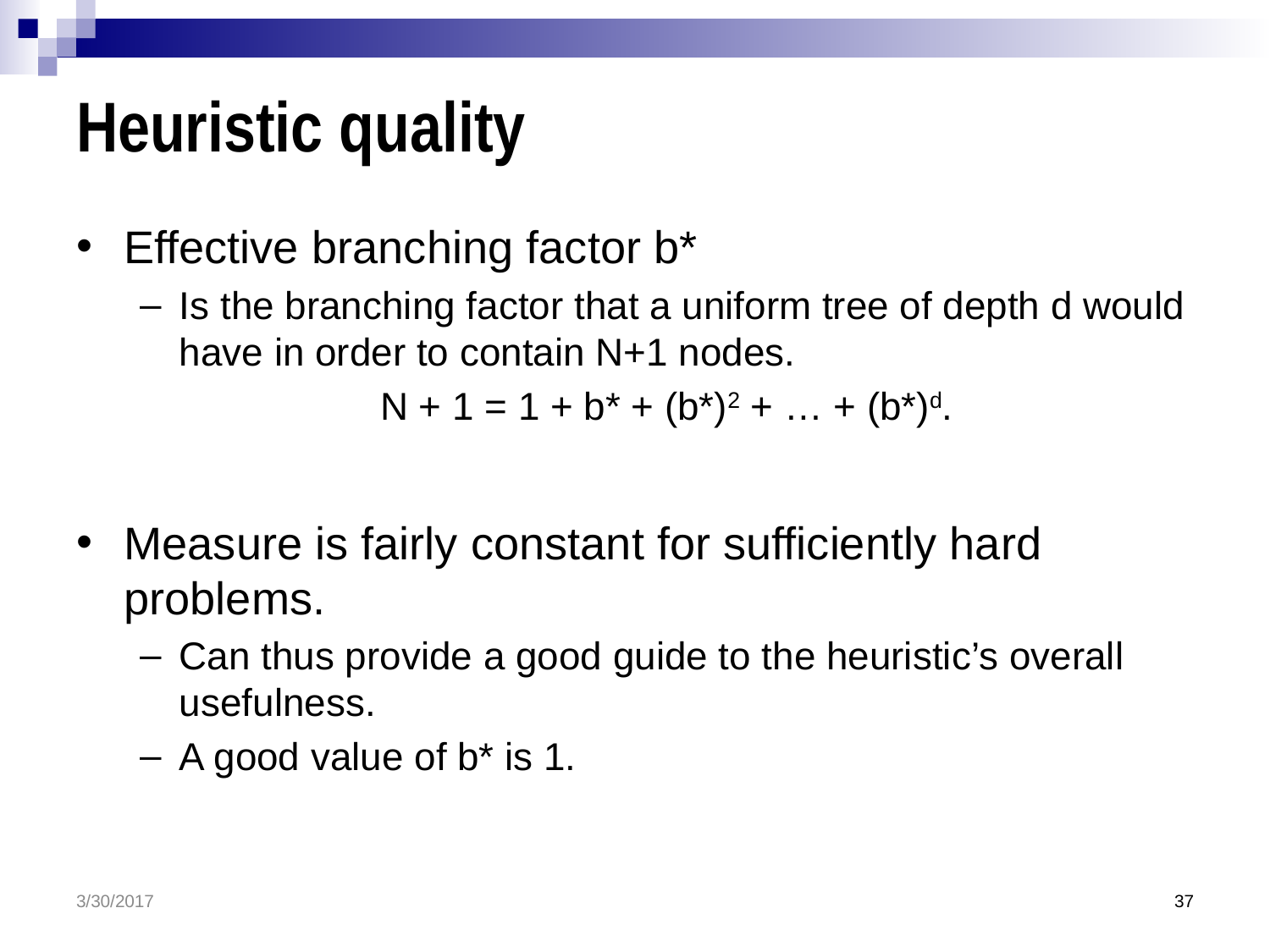

# Heuristic quality
Effective branching factor b*
Is the branching factor that a uniform tree of depth d would have in order to contain N+1 nodes.
N + 1 = 1 + b* + (b*)2 + … + (b*)d.

Measure is fairly constant for sufficiently hard problems.
Can thus provide a good guide to the heuristic’s overall usefulness.
A good value of b* is 1.
3/30/2017
37